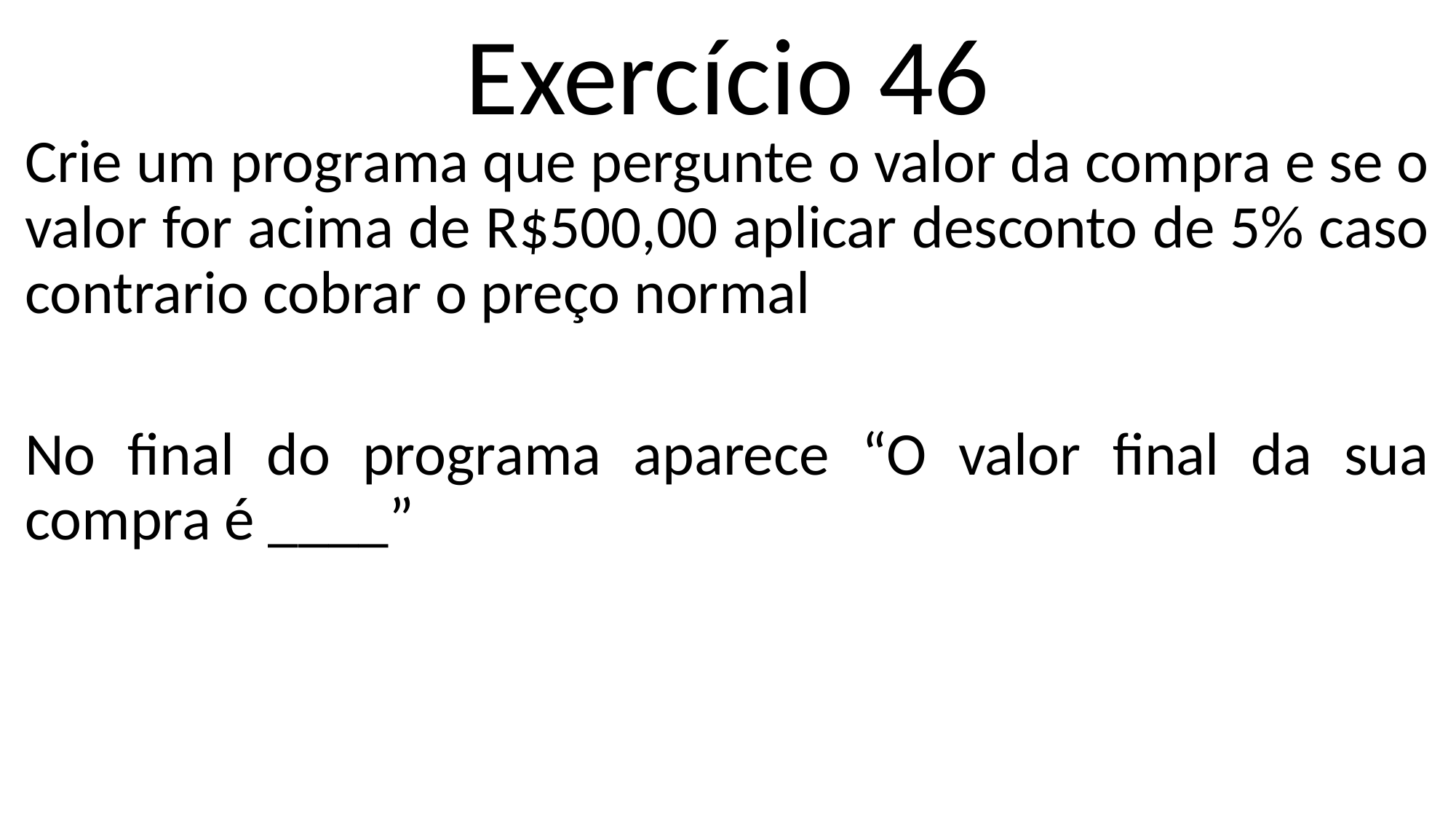

# Exercício 46
Crie um programa que pergunte o valor da compra e se o valor for acima de R$500,00 aplicar desconto de 5% caso contrario cobrar o preço normal

No final do programa aparece “O valor final da sua compra é ____”